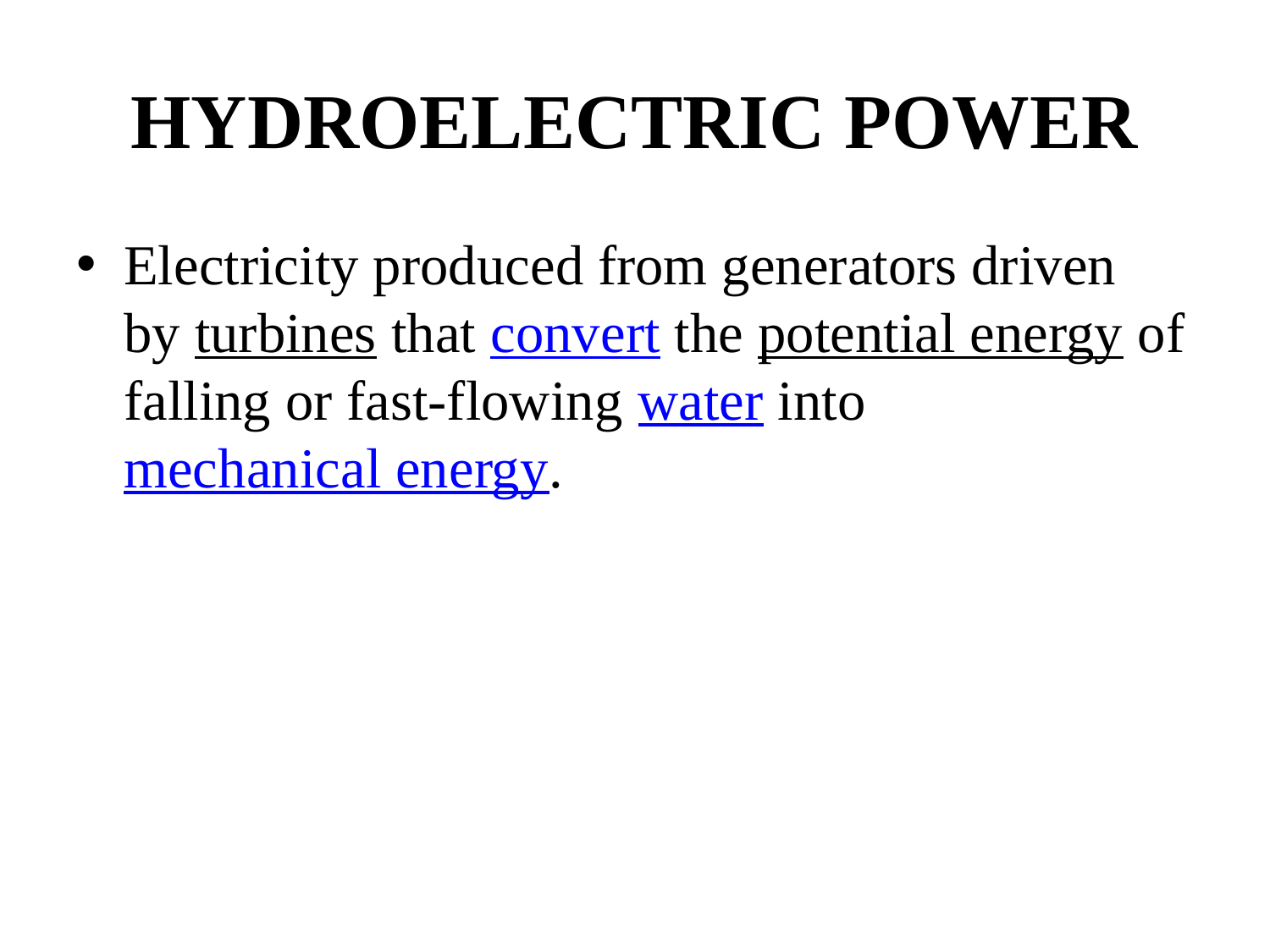

# HYDROELECTRIC POWER
Electricity produced from generators driven by turbines that convert the potential energy of falling or fast-flowing water into mechanical energy.